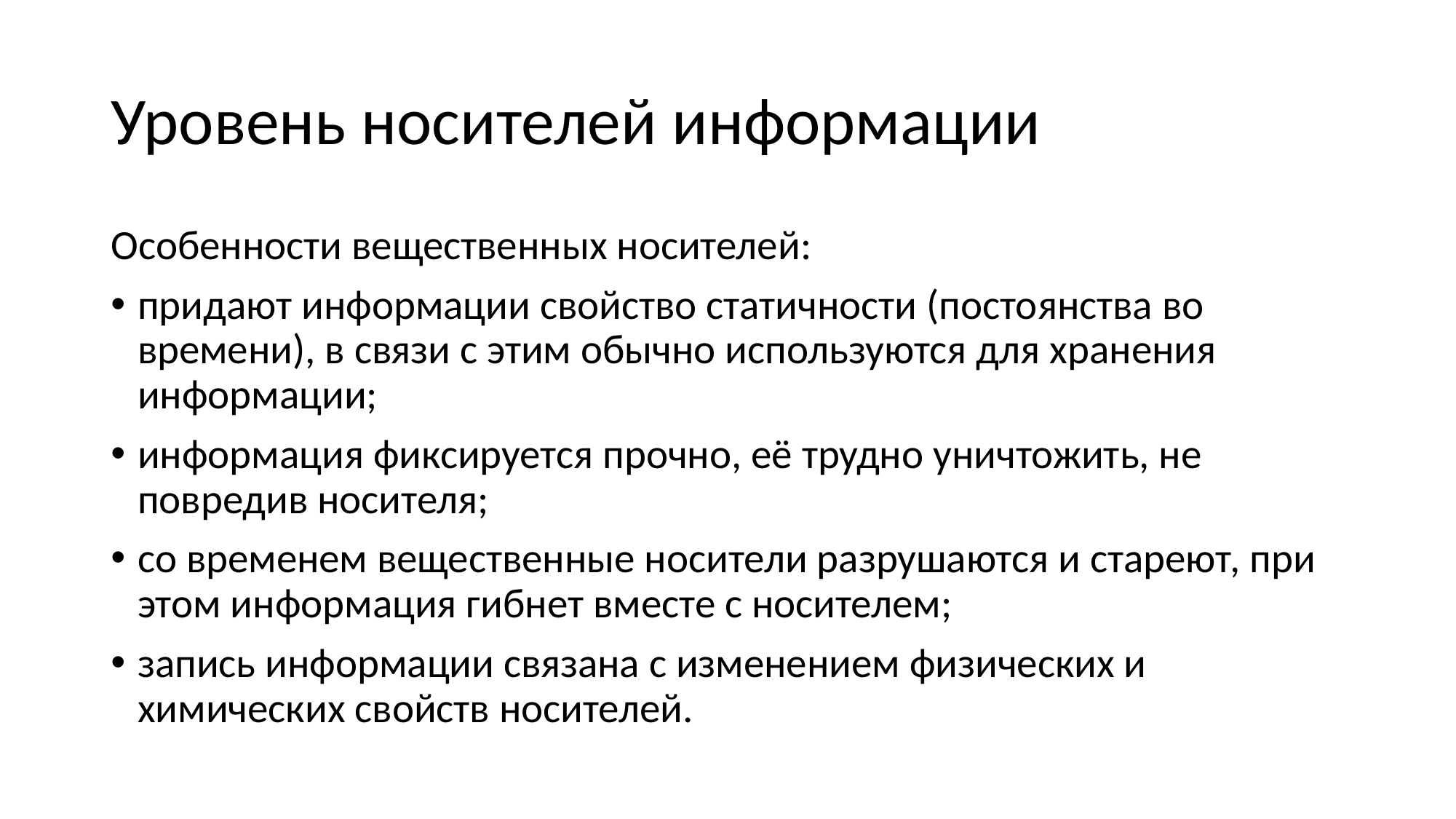

# Уровень носителей информации
Особенности вещественных носителей:
придают информации свойство статичности (постоянства во времени), в связи с этим обычно используются для хранения информации;
информация фиксируется прочно, её трудно уничтожить, не повредив носителя;
со временем вещественные носители разрушаются и стареют, при этом информация гибнет вместе с носителем;
запись информации связана с изменением физических и химических свойств носителей.